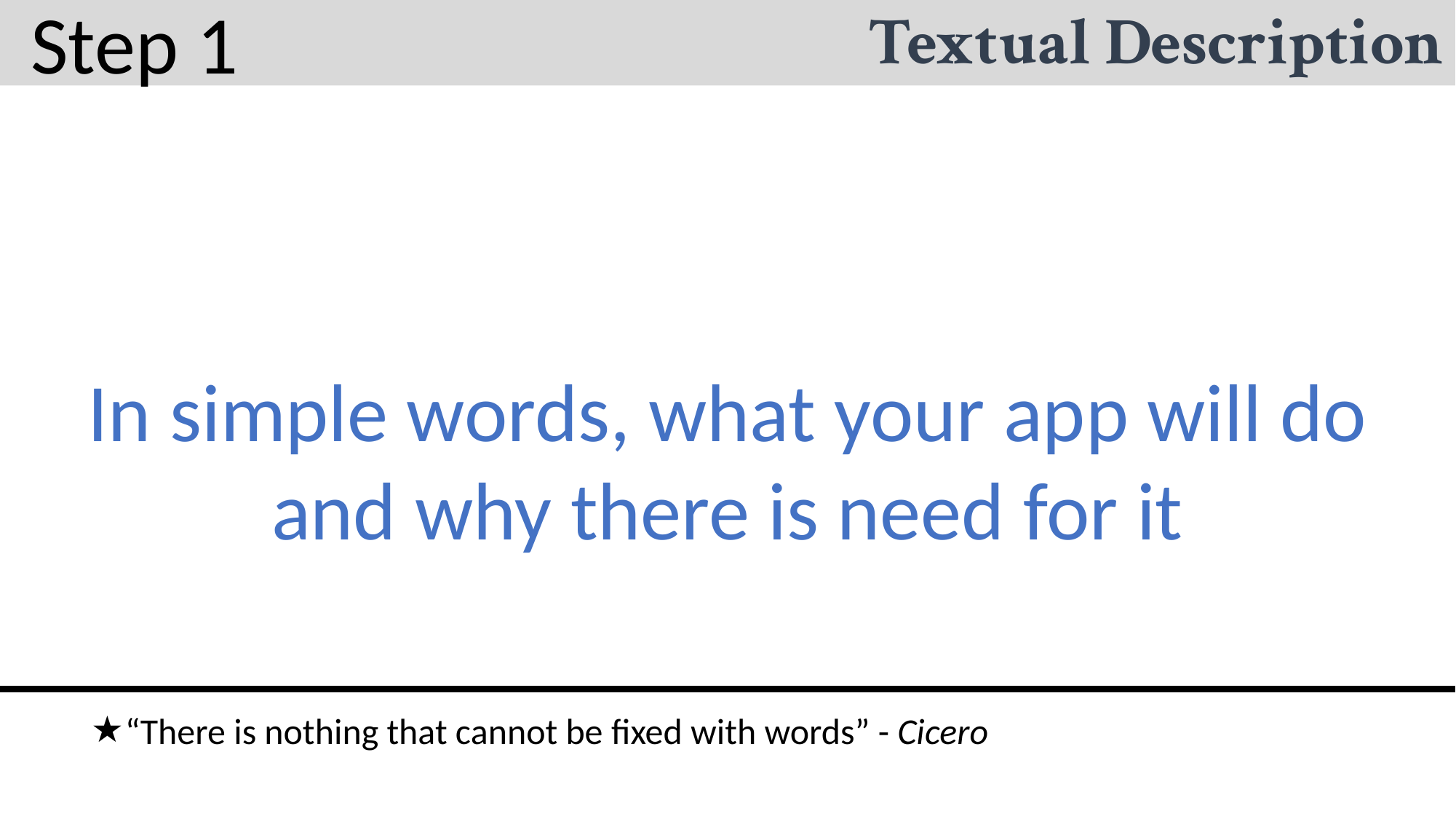

Step 1
# Textual Description
In simple words, what your app will do
and why there is need for it
“There is nothing that cannot be fixed with words” - Cicero